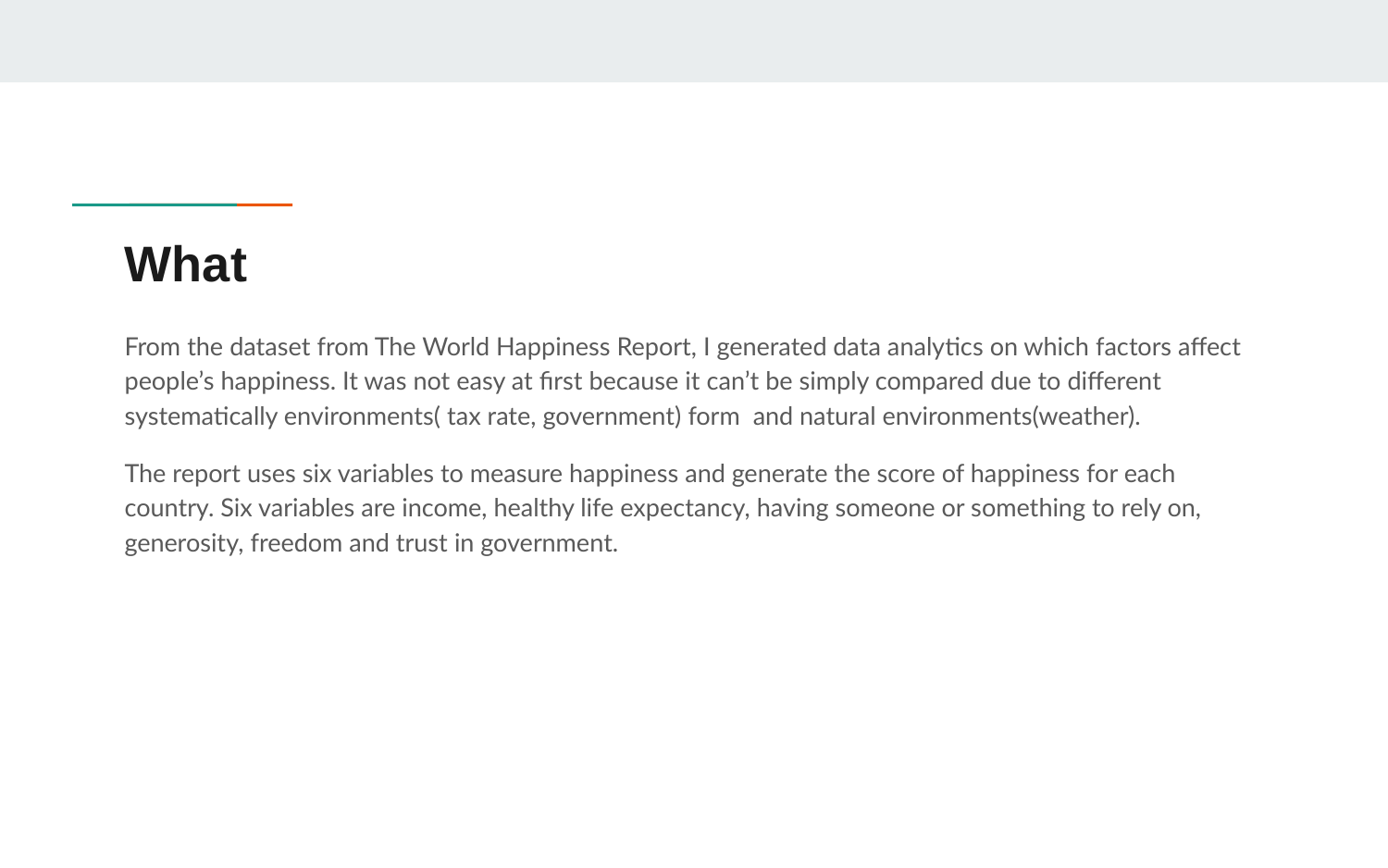

# What
From the dataset from The World Happiness Report, I generated data analytics on which factors affect people’s happiness. It was not easy at first because it can’t be simply compared due to different systematically environments( tax rate, government) form  and natural environments(weather).
The report uses six variables to measure happiness and generate the score of happiness for each country. Six variables are income, healthy life expectancy, having someone or something to rely on, generosity, freedom and trust in government.